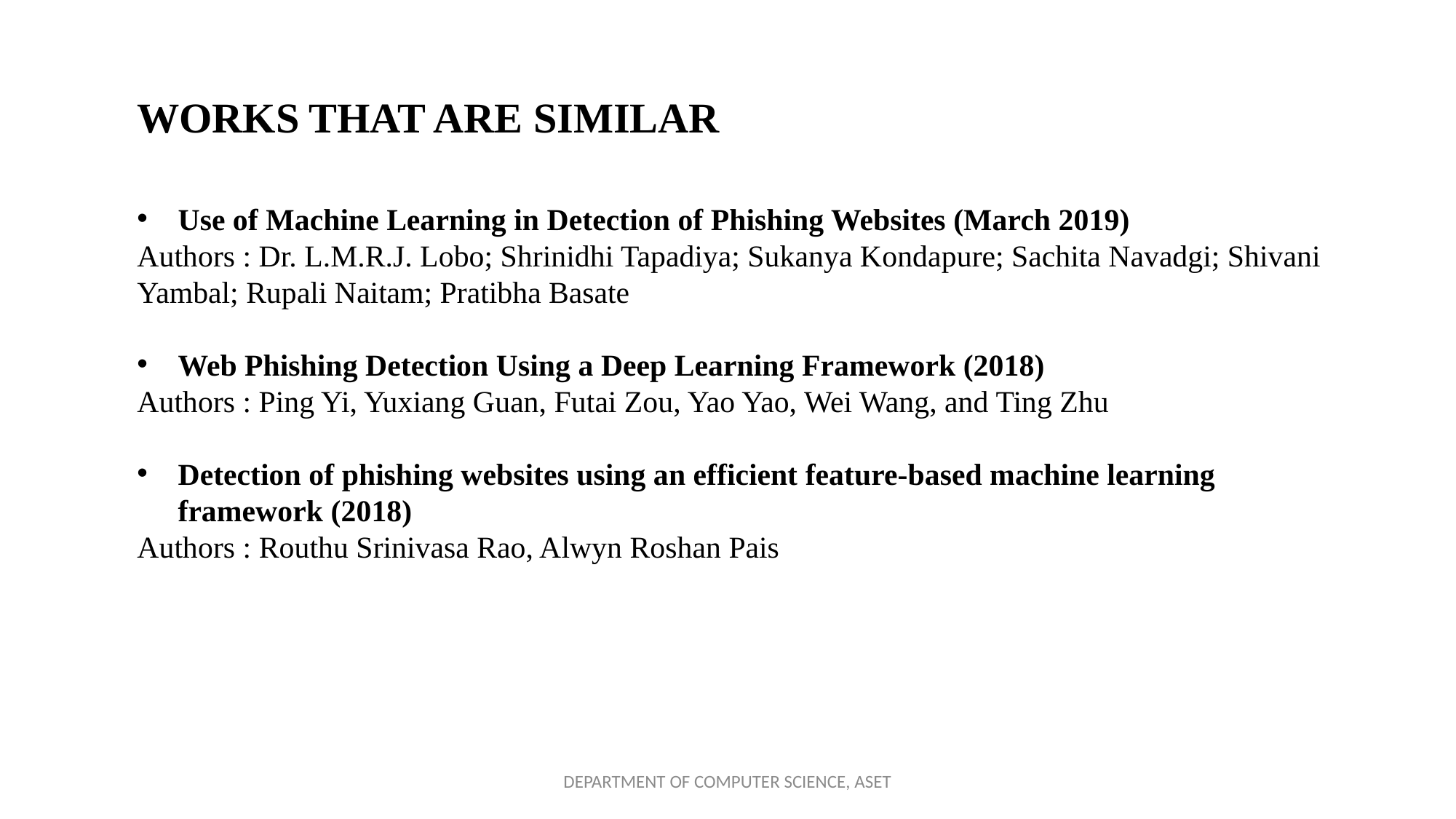

WORKS THAT ARE SIMILAR
Use of Machine Learning in Detection of Phishing Websites (March 2019)
Authors : Dr. L.M.R.J. Lobo; Shrinidhi Tapadiya; Sukanya Kondapure; Sachita Navadgi; Shivani Yambal; Rupali Naitam; Pratibha Basate

Web Phishing Detection Using a Deep Learning Framework (2018)
Authors : Ping Yi, Yuxiang Guan, Futai Zou, Yao Yao, Wei Wang, and Ting Zhu

Detection of phishing websites using an efficient feature-based machine learning framework (2018)
Authors : Routhu Srinivasa Rao, Alwyn Roshan Pais

DEPARTMENT OF COMPUTER SCIENCE, ASET